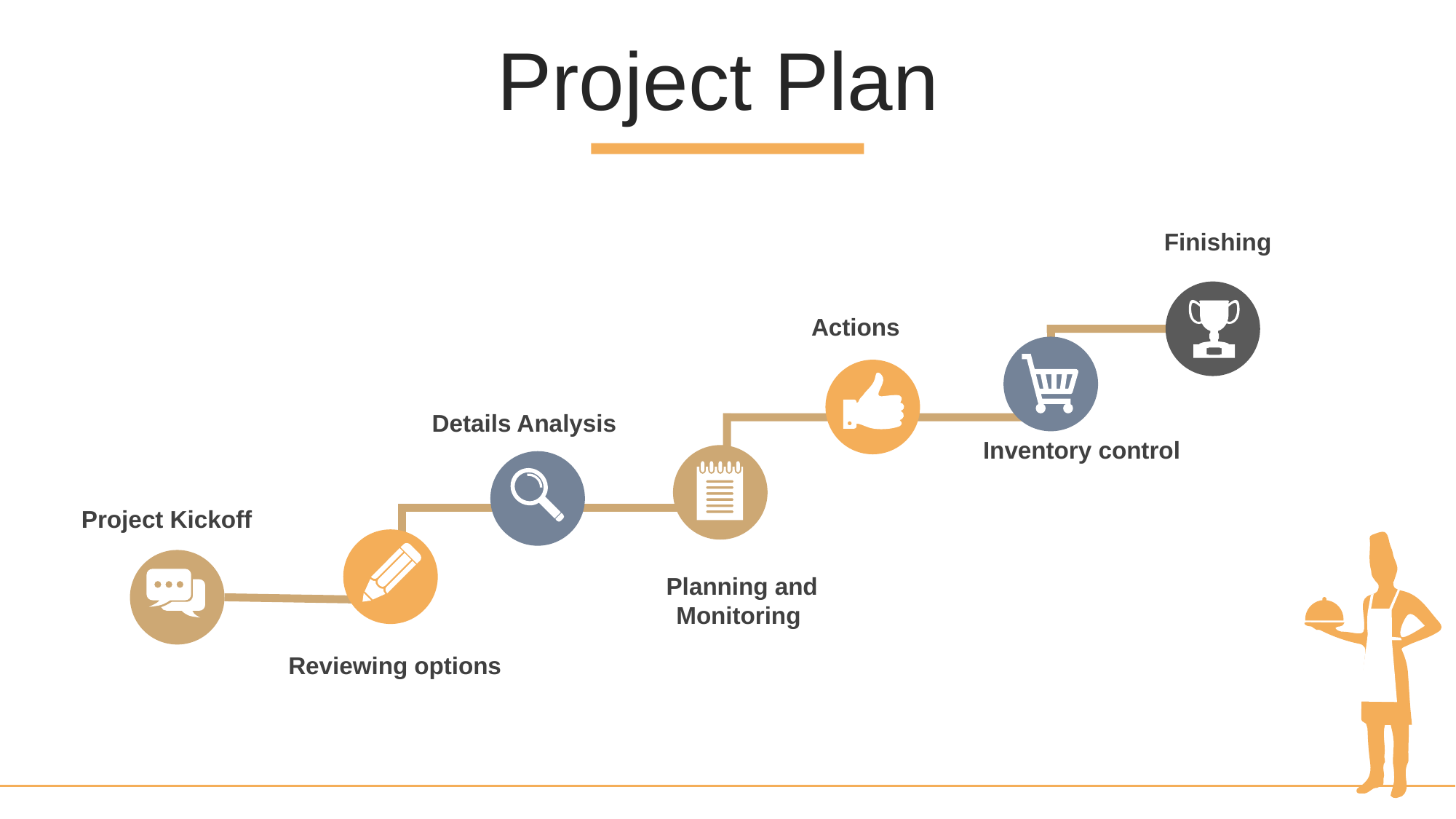

Project Plan
Finishing

Actions

Details Analysis
Inventory control

Project Kickoff

Planning and Monitoring

Reviewing options